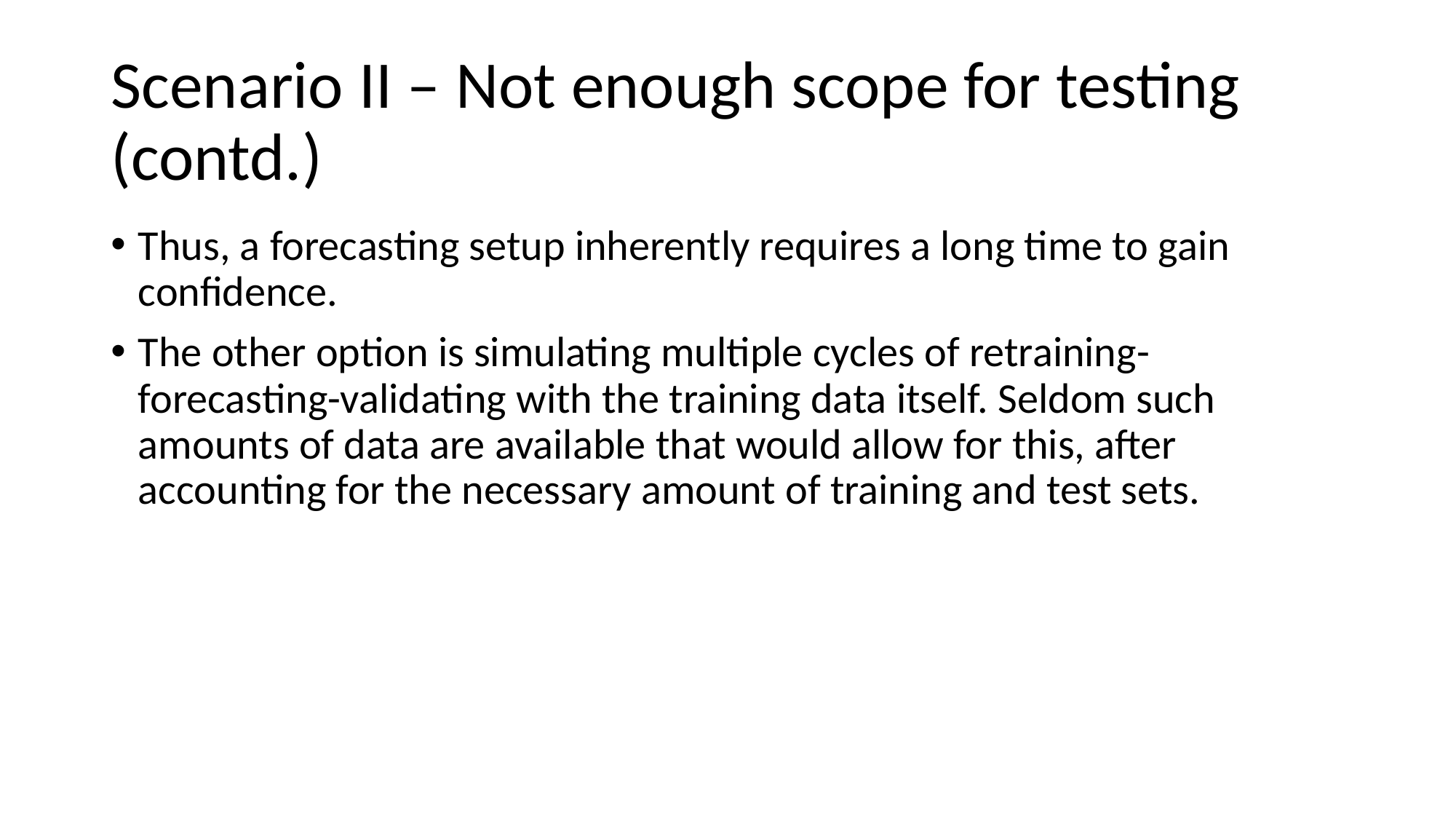

# Scenario II – Not enough scope for testing (contd.)
Thus, a forecasting setup inherently requires a long time to gain confidence.
The other option is simulating multiple cycles of retraining-forecasting-validating with the training data itself. Seldom such amounts of data are available that would allow for this, after accounting for the necessary amount of training and test sets.